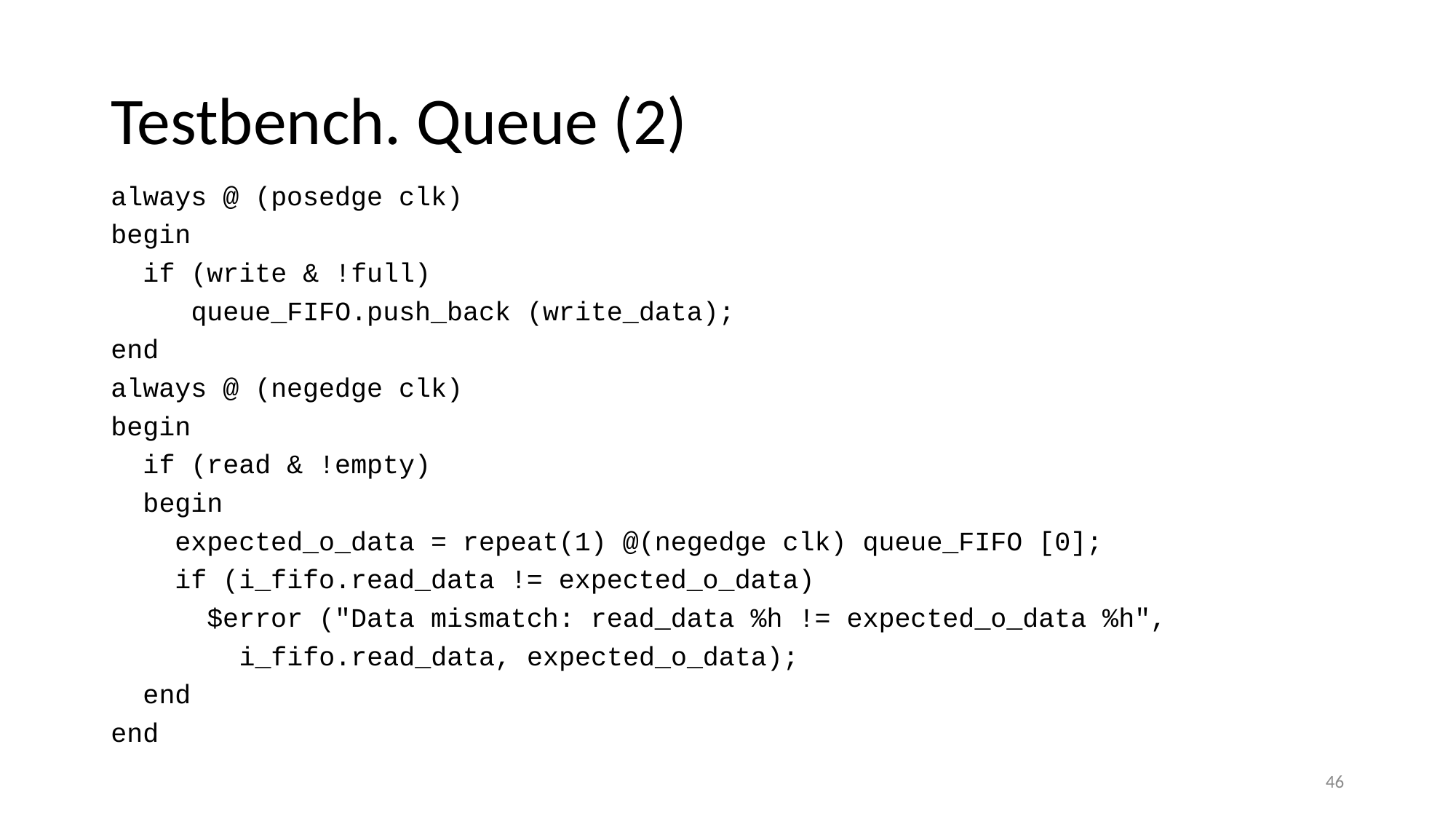

# Testbench. Queue (2)
always @ (posedge clk)
begin
  if (write & !full)
     queue_FIFO.push_back (write_data);
end
always @ (negedge clk)
begin
  if (read & !empty)
  begin
    expected_o_data = repeat(1) @(negedge clk) queue_FIFO [0];
    if (i_fifo.read_data != expected_o_data)
      $error ("Data mismatch: read_data %h != expected_o_data %h",
        i_fifo.read_data, expected_o_data);
  end
end
46